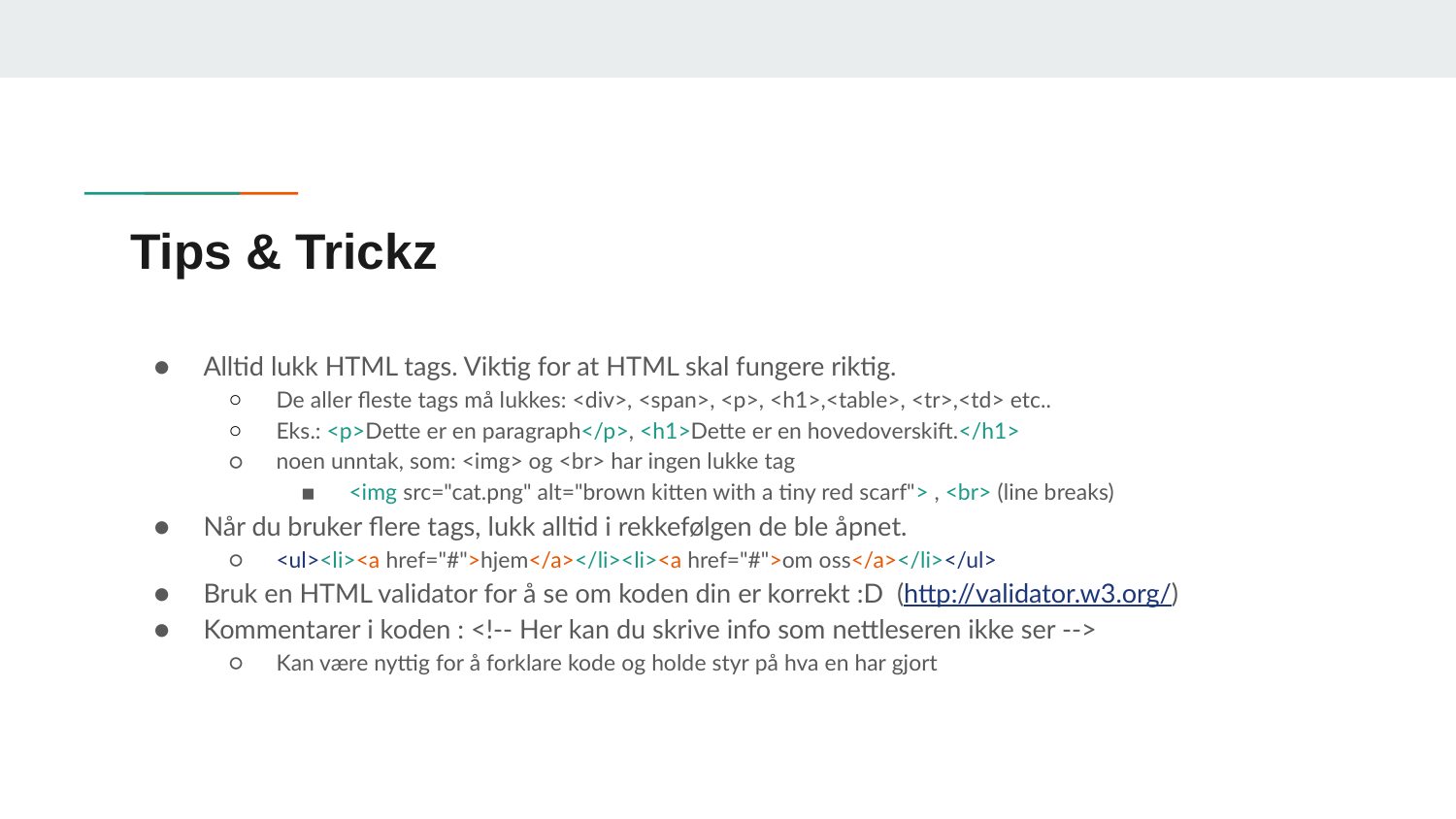

# Tips & Trickz
Alltid lukk HTML tags. Viktig for at HTML skal fungere riktig.
De aller fleste tags må lukkes: <div>, <span>, <p>, <h1>,<table>, <tr>,<td> etc..
Eks.: <p>Dette er en paragraph</p>, <h1>Dette er en hovedoverskift.</h1>
noen unntak, som: <img> og <br> har ingen lukke tag
<img src="cat.png" alt="brown kitten with a tiny red scarf"> , <br> (line breaks)
Når du bruker flere tags, lukk alltid i rekkefølgen de ble åpnet.
<ul><li><a href="#">hjem</a></li><li><a href="#">om oss</a></li></ul>
Bruk en HTML validator for å se om koden din er korrekt :D  (http://validator.w3.org/)
Kommentarer i koden : <!-- Her kan du skrive info som nettleseren ikke ser -->
Kan være nyttig for å forklare kode og holde styr på hva en har gjort